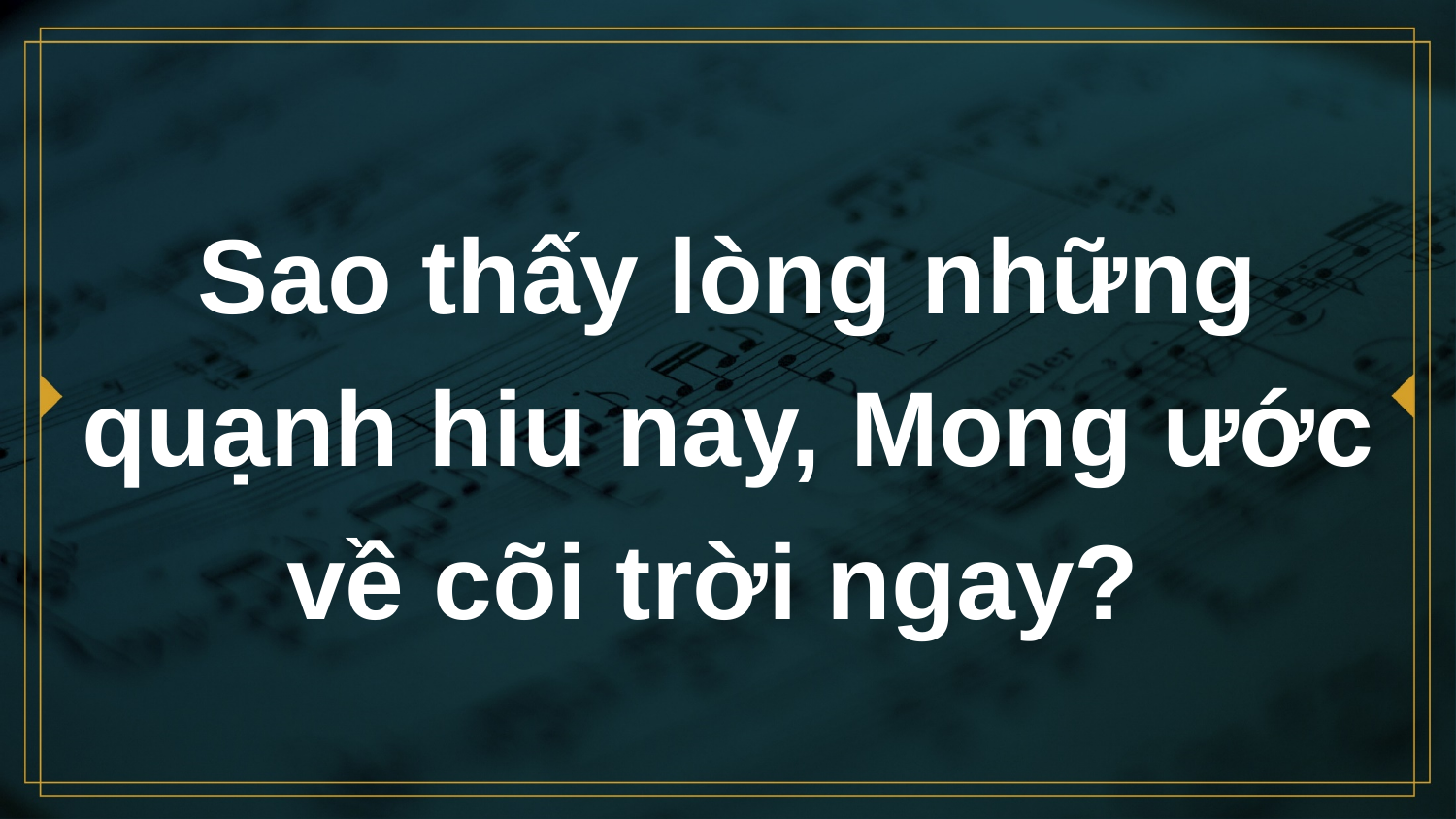

# Sao thấy lòng những quạnh hiu nay, Mong ước về cõi trời ngay?